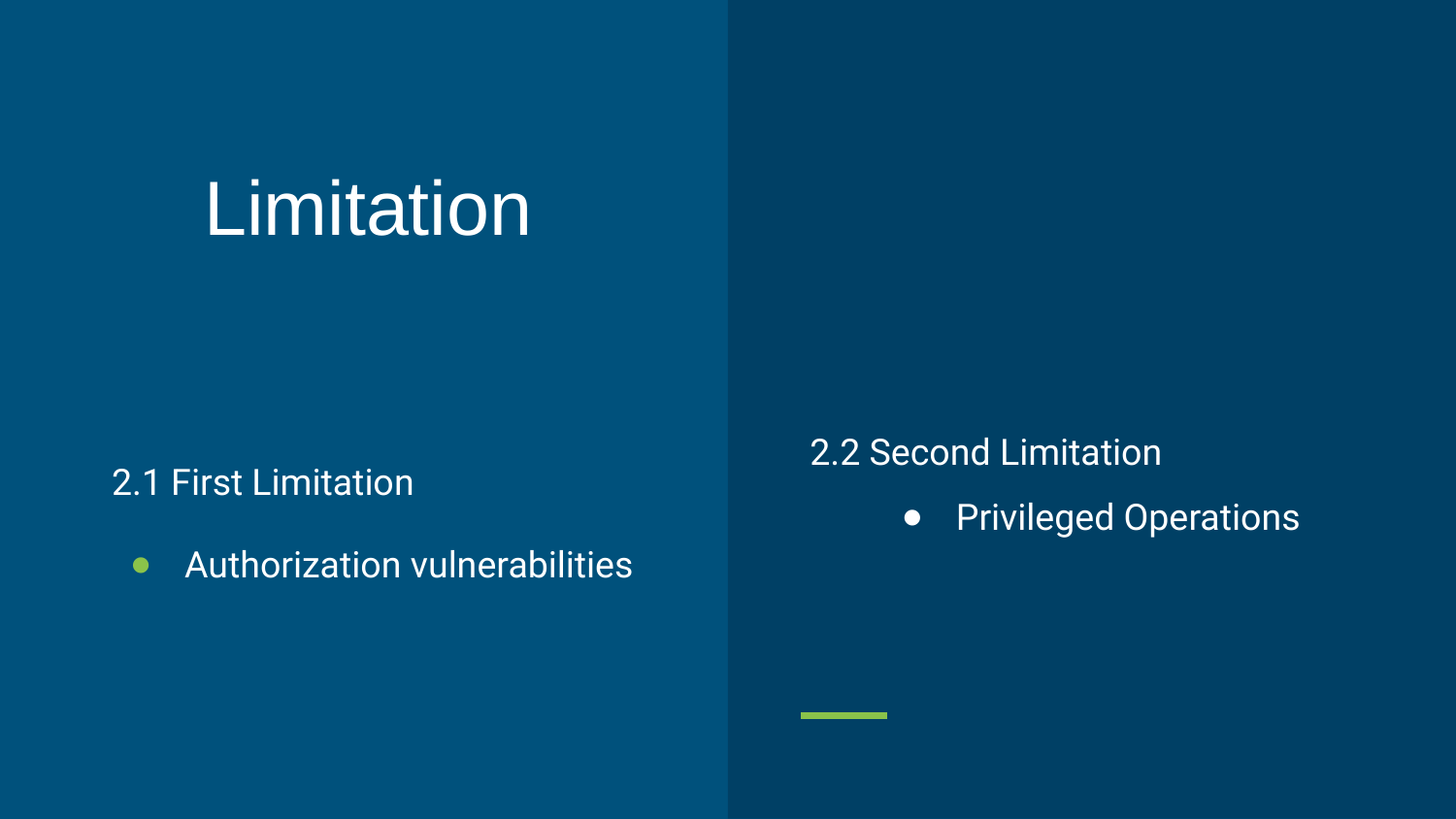

# Limitation
2.1 First Limitation
Authorization vulnerabilities
2.2 Second Limitation
Privileged Operations